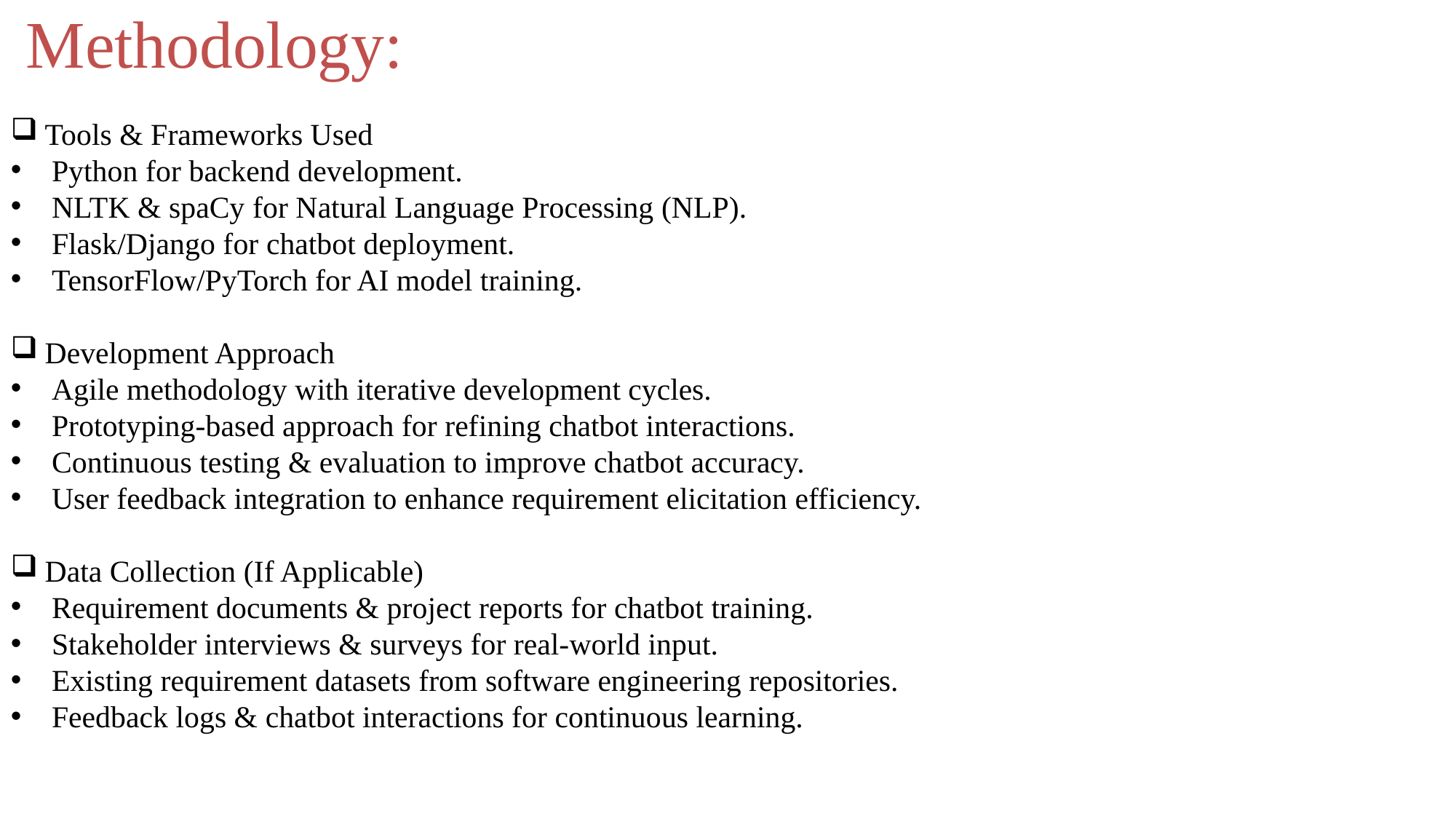

# Methodology:
Tools & Frameworks Used
Python for backend development.
NLTK & spaCy for Natural Language Processing (NLP).
Flask/Django for chatbot deployment.
TensorFlow/PyTorch for AI model training.

Development Approach
Agile methodology with iterative development cycles.
Prototyping-based approach for refining chatbot interactions.
Continuous testing & evaluation to improve chatbot accuracy.
User feedback integration to enhance requirement elicitation efficiency.

Data Collection (If Applicable)
Requirement documents & project reports for chatbot training.
Stakeholder interviews & surveys for real-world input.
Existing requirement datasets from software engineering repositories.
Feedback logs & chatbot interactions for continuous learning.